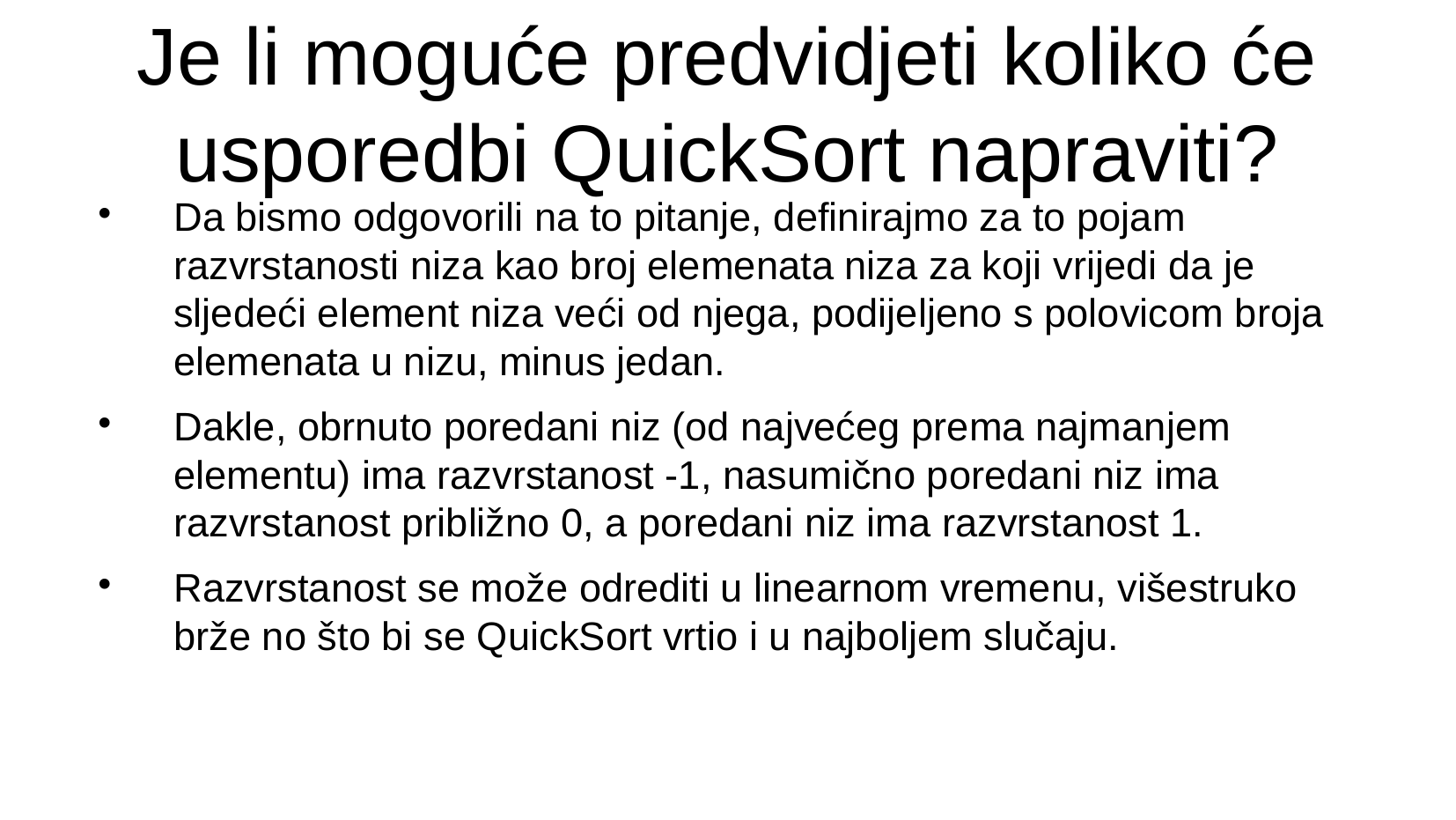

Je li moguće predvidjeti koliko će usporedbi QuickSort napraviti?
Da bismo odgovorili na to pitanje, definirajmo za to pojam razvrstanosti niza kao broj elemenata niza za koji vrijedi da je sljedeći element niza veći od njega, podijeljeno s polovicom broja elemenata u nizu, minus jedan.
Dakle, obrnuto poredani niz (od najvećeg prema najmanjem elementu) ima razvrstanost -1, nasumično poredani niz ima razvrstanost približno 0, a poredani niz ima razvrstanost 1.
Razvrstanost se može odrediti u linearnom vremenu, višestruko brže no što bi se QuickSort vrtio i u najboljem slučaju.